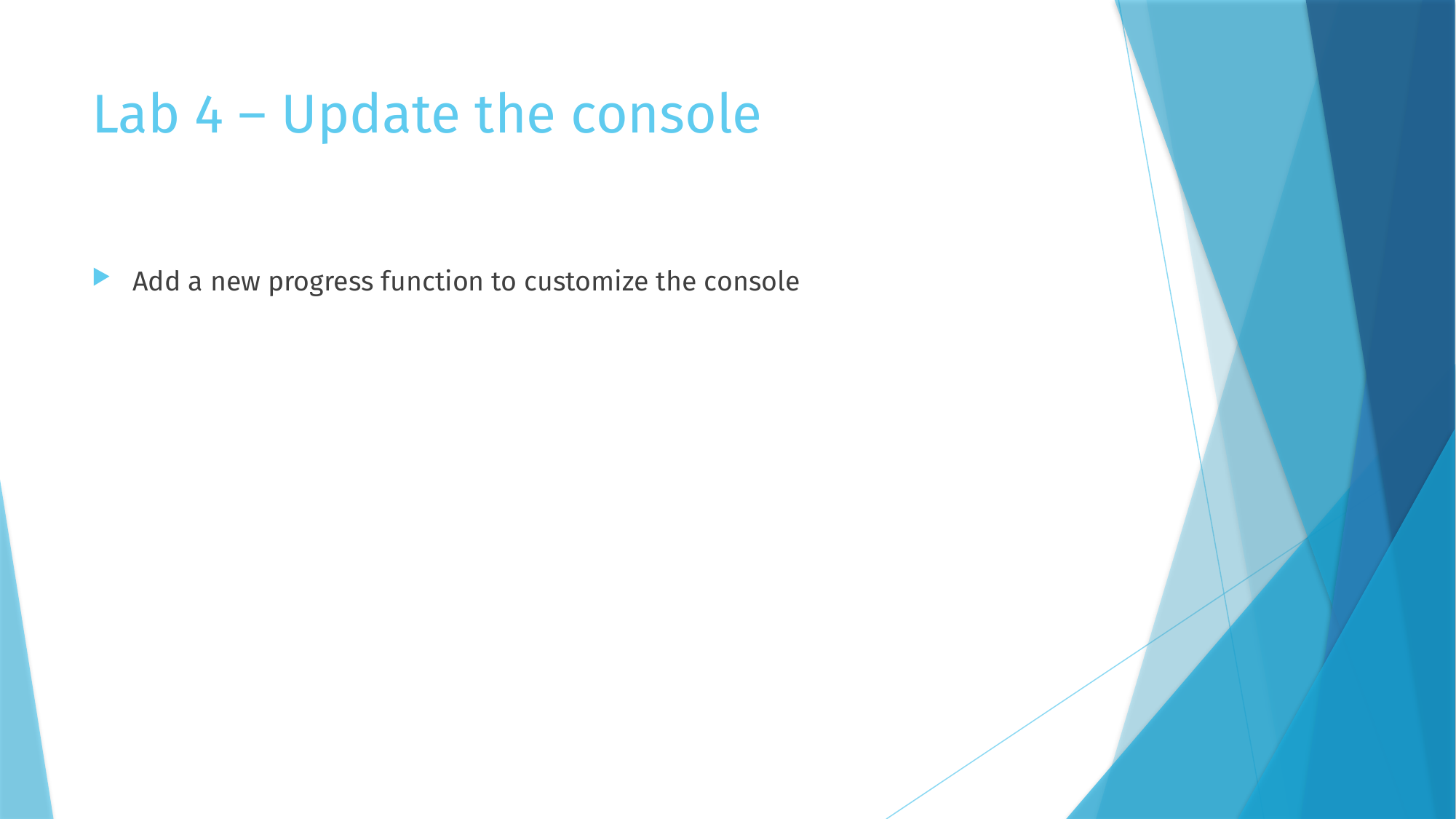

# Lab 4 – Update the console
Add a new progress function to customize the console